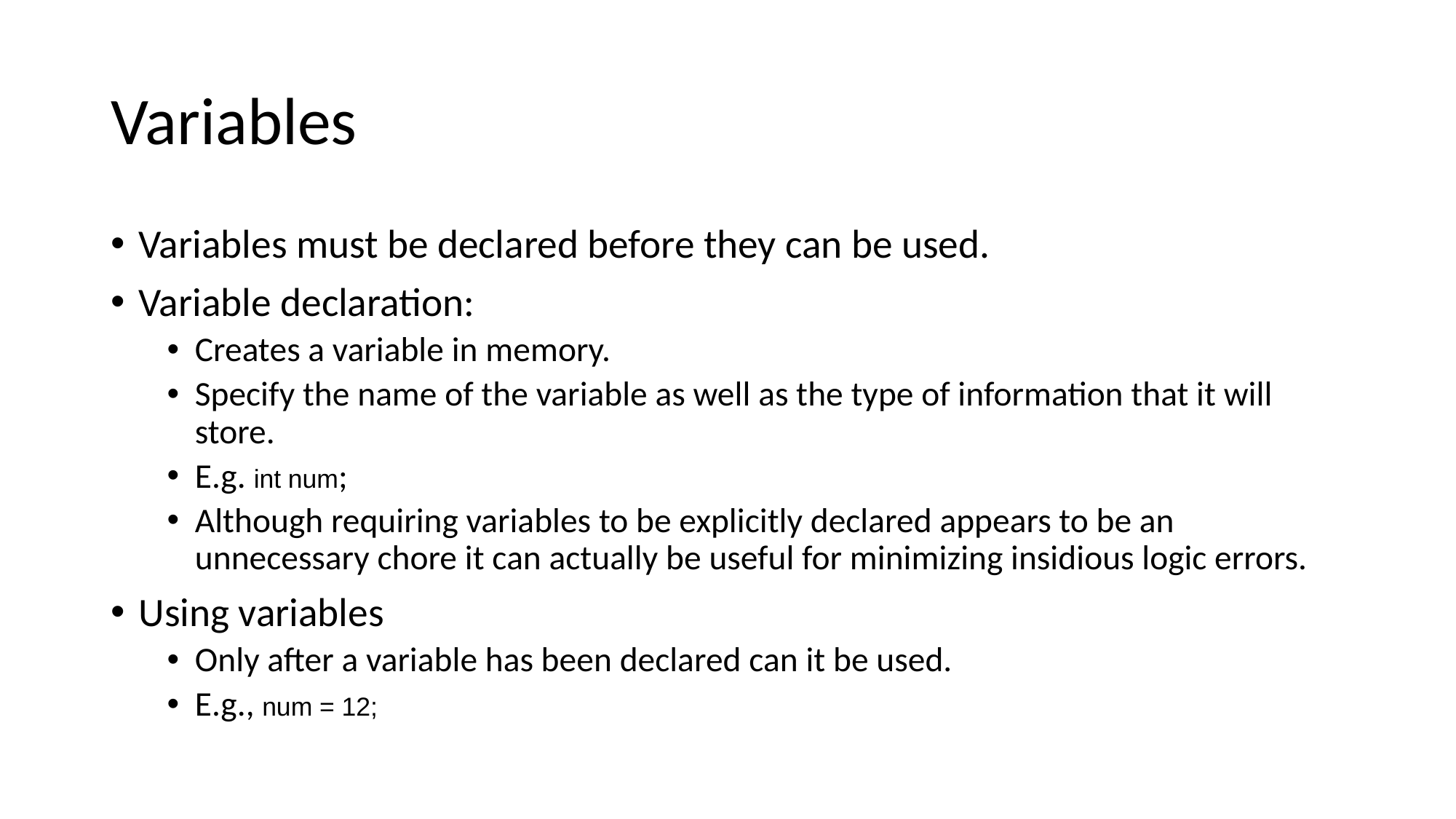

# Variables
Variables must be declared before they can be used.
Variable declaration:
Creates a variable in memory.
Specify the name of the variable as well as the type of information that it will store.
E.g. int num;
Although requiring variables to be explicitly declared appears to be an unnecessary chore it can actually be useful for minimizing insidious logic errors.
Using variables
Only after a variable has been declared can it be used.
E.g., num = 12;